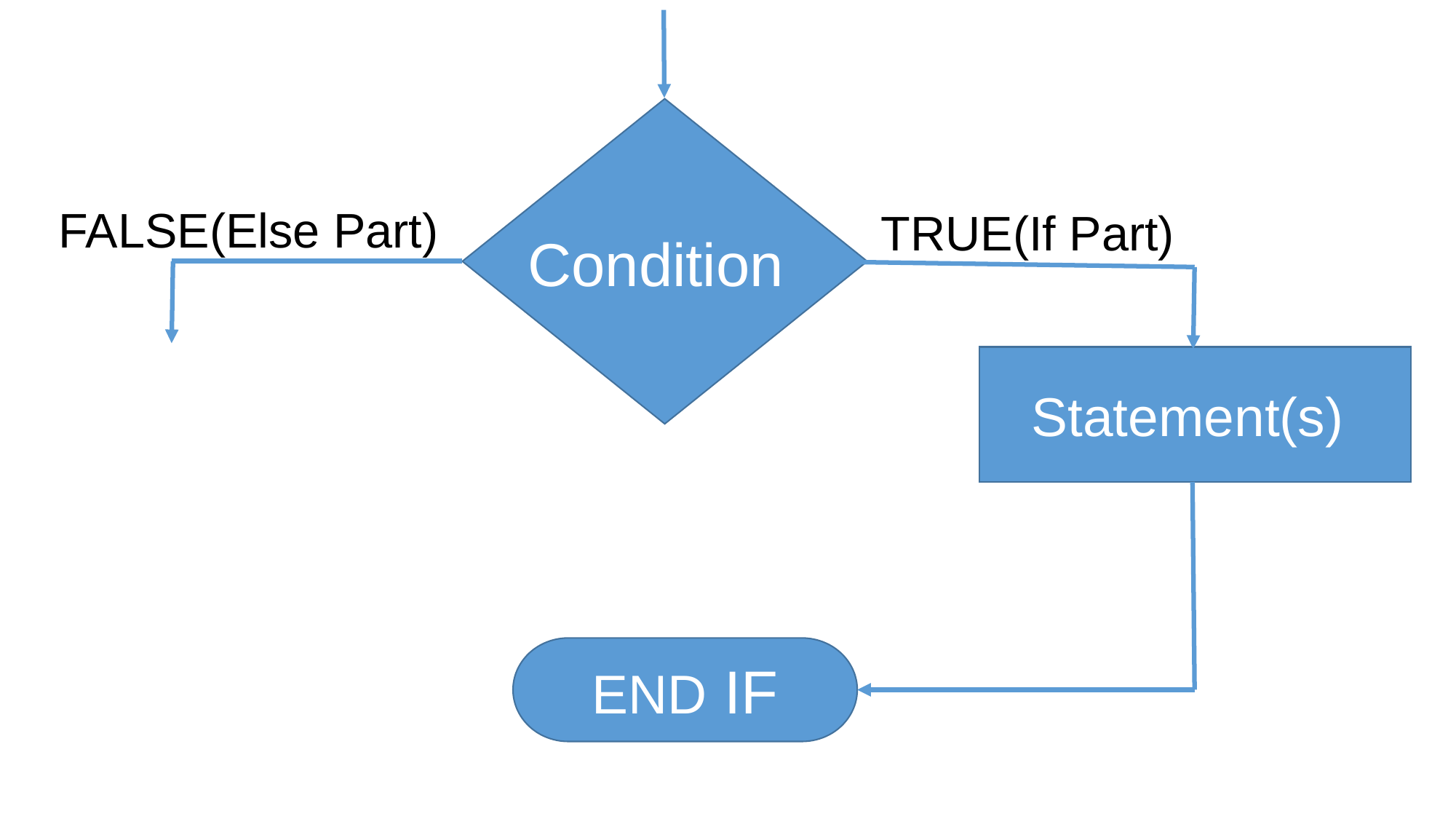

Condition
FALSE(Else Part)
TRUE(If Part)
Statement(s)
END IF